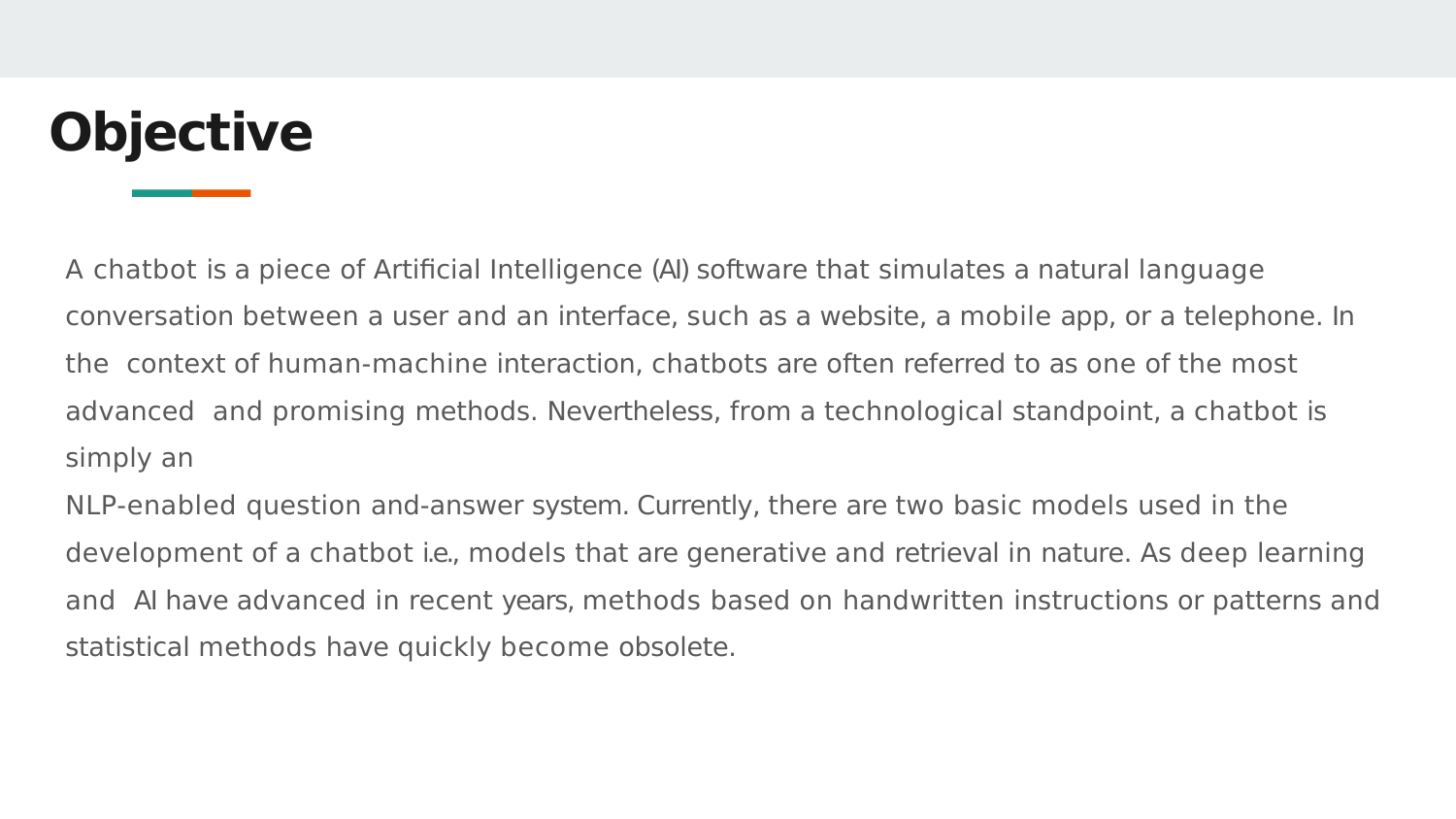

# Objective
A chatbot is a piece of Artiﬁcial Intelligence (AI) software that simulates a natural language  conversation between a user and an interface, such as a website, a mobile app, or a telephone. In the  context of human-machine interaction, chatbots are often referred to as one of the most advanced  and promising methods. Nevertheless, from a technological standpoint, a chatbot is simply an
NLP-enabled question and-answer system. Currently, there are two basic models used in the  development of a chatbot i.e., models that are generative and retrieval in nature. As deep learning and  AI have advanced in recent years, methods based on handwritten instructions or patterns and  statistical methods have quickly become obsolete.